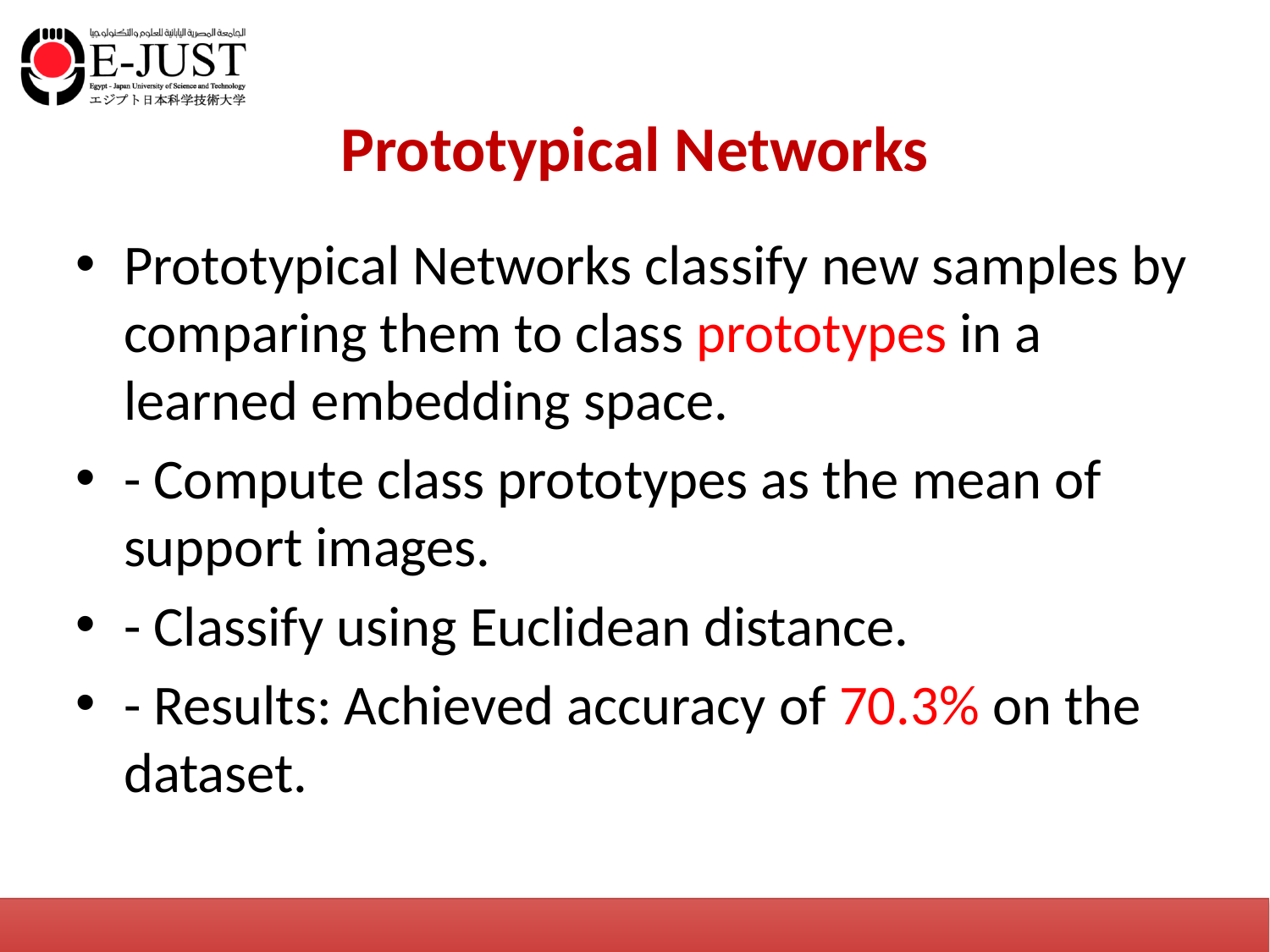

# Prototypical Networks
Prototypical Networks classify new samples by comparing them to class prototypes in a learned embedding space.
- Compute class prototypes as the mean of support images.
- Classify using Euclidean distance.
- Results: Achieved accuracy of 70.3% on the dataset.